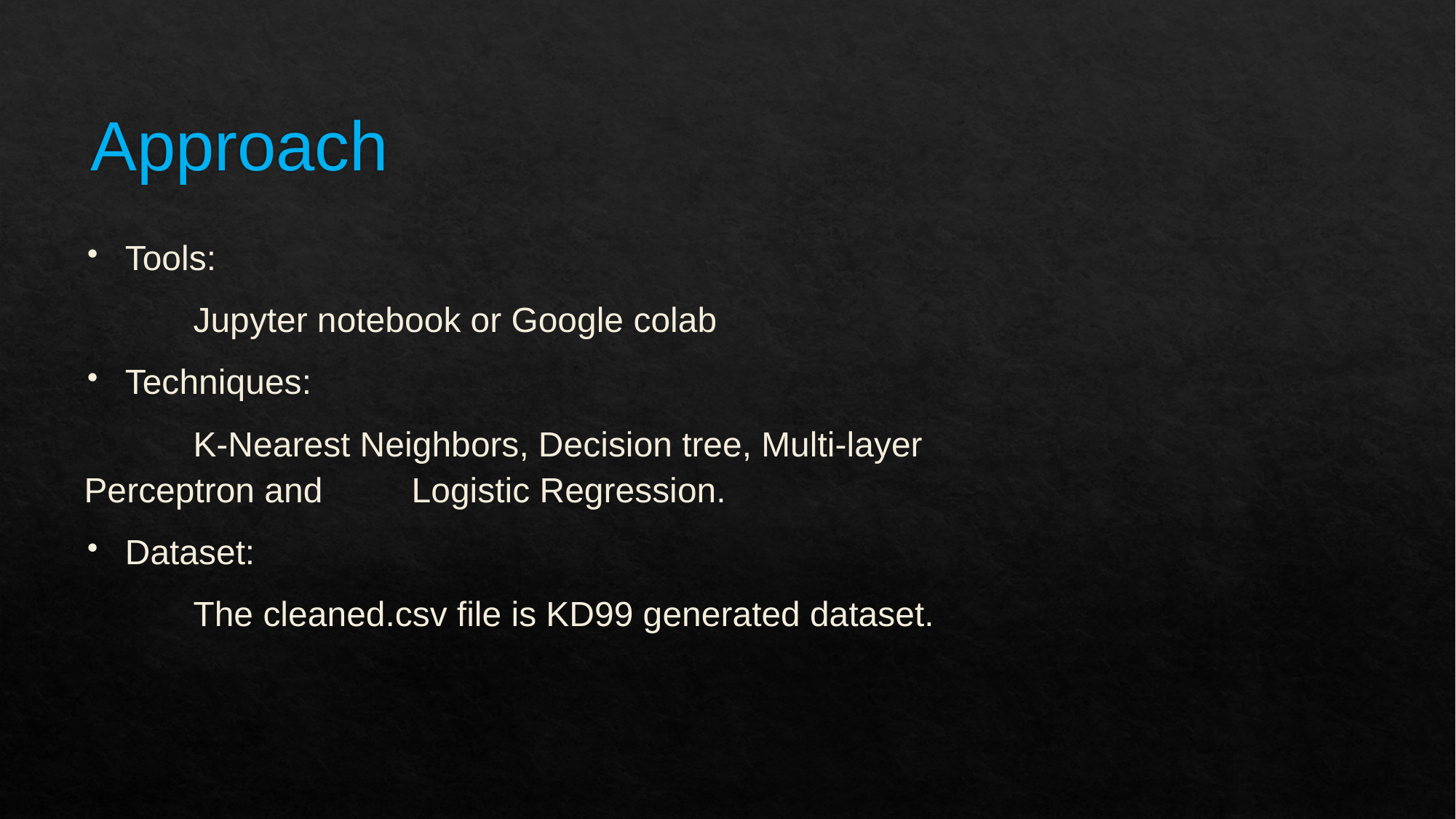

# Approach
Tools:
	Jupyter notebook or Google colab
Techniques:
	K-Nearest Neighbors, Decision tree, Multi-layer Perceptron and     	Logistic Regression.
Dataset:
	The cleaned.csv file is KD99 generated dataset.